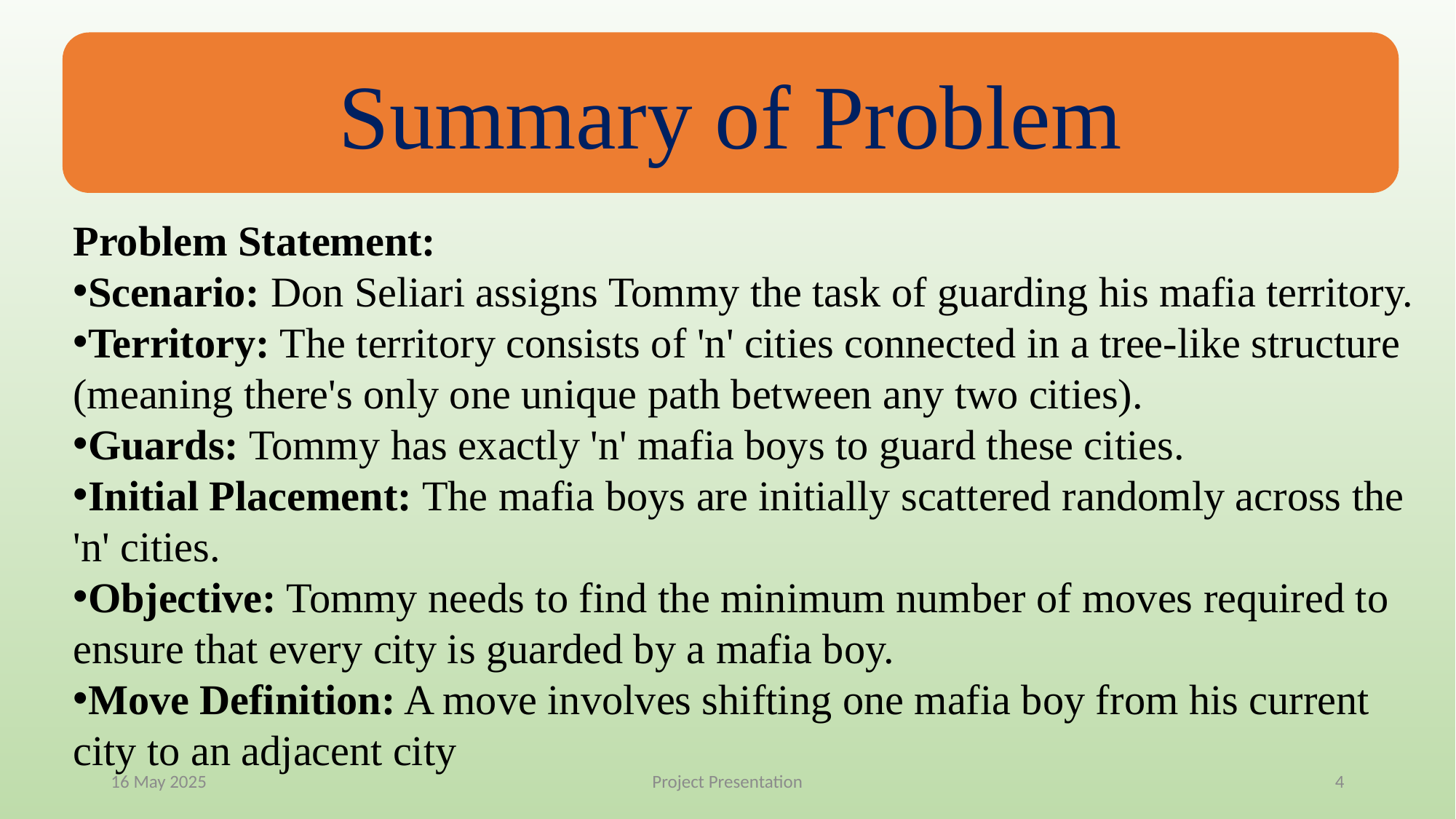

Summary of Problem
Problem Statement:
Scenario: Don Seliari assigns Tommy the task of guarding his mafia territory.
Territory: The territory consists of 'n' cities connected in a tree-like structure (meaning there's only one unique path between any two cities).
Guards: Tommy has exactly 'n' mafia boys to guard these cities.
Initial Placement: The mafia boys are initially scattered randomly across the 'n' cities.
Objective: Tommy needs to find the minimum number of moves required to ensure that every city is guarded by a mafia boy.
Move Definition: A move involves shifting one mafia boy from his current city to an adjacent city
16 May 2025
Project Presentation
4